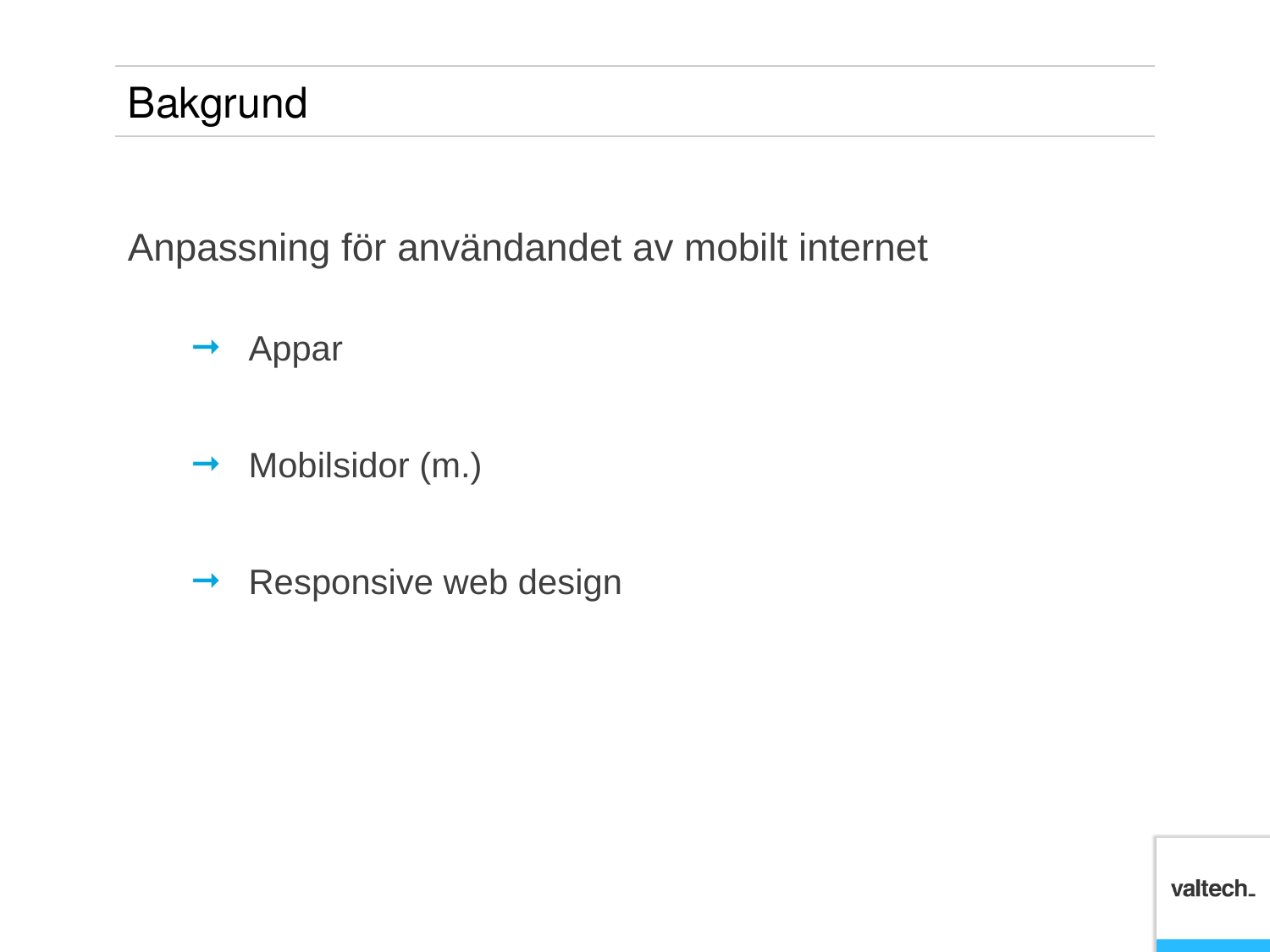

# Bakgrund
Anpassning för användandet av mobilt internet

 Appar

 Mobilsidor (m.)

 Responsive web design